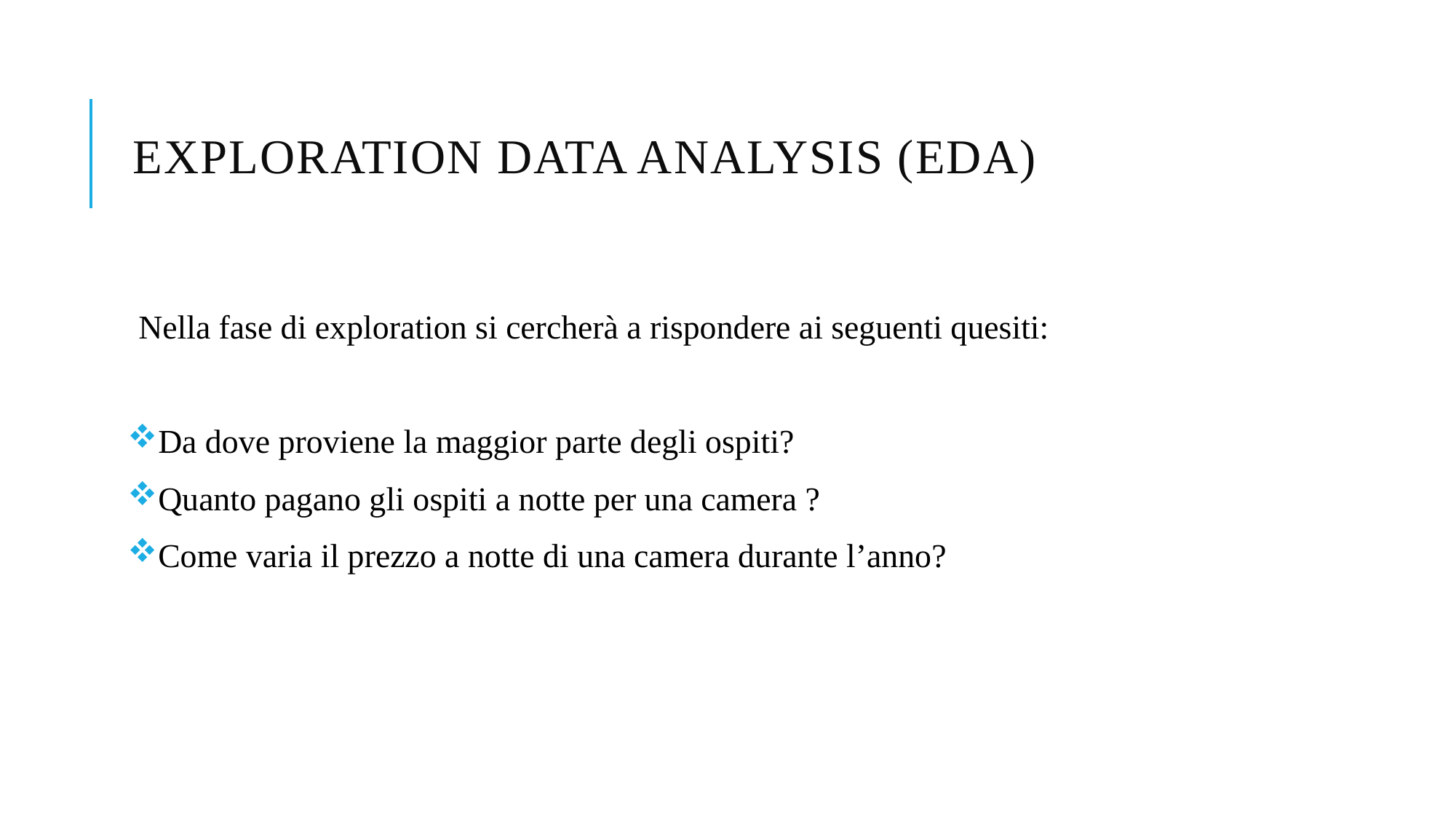

# Exploration data analysis (EDA)
Nella fase di exploration si cercherà a rispondere ai seguenti quesiti:

Da dove proviene la maggior parte degli ospiti?
Quanto pagano gli ospiti a notte per una camera ?
Come varia il prezzo a notte di una camera durante l’anno?